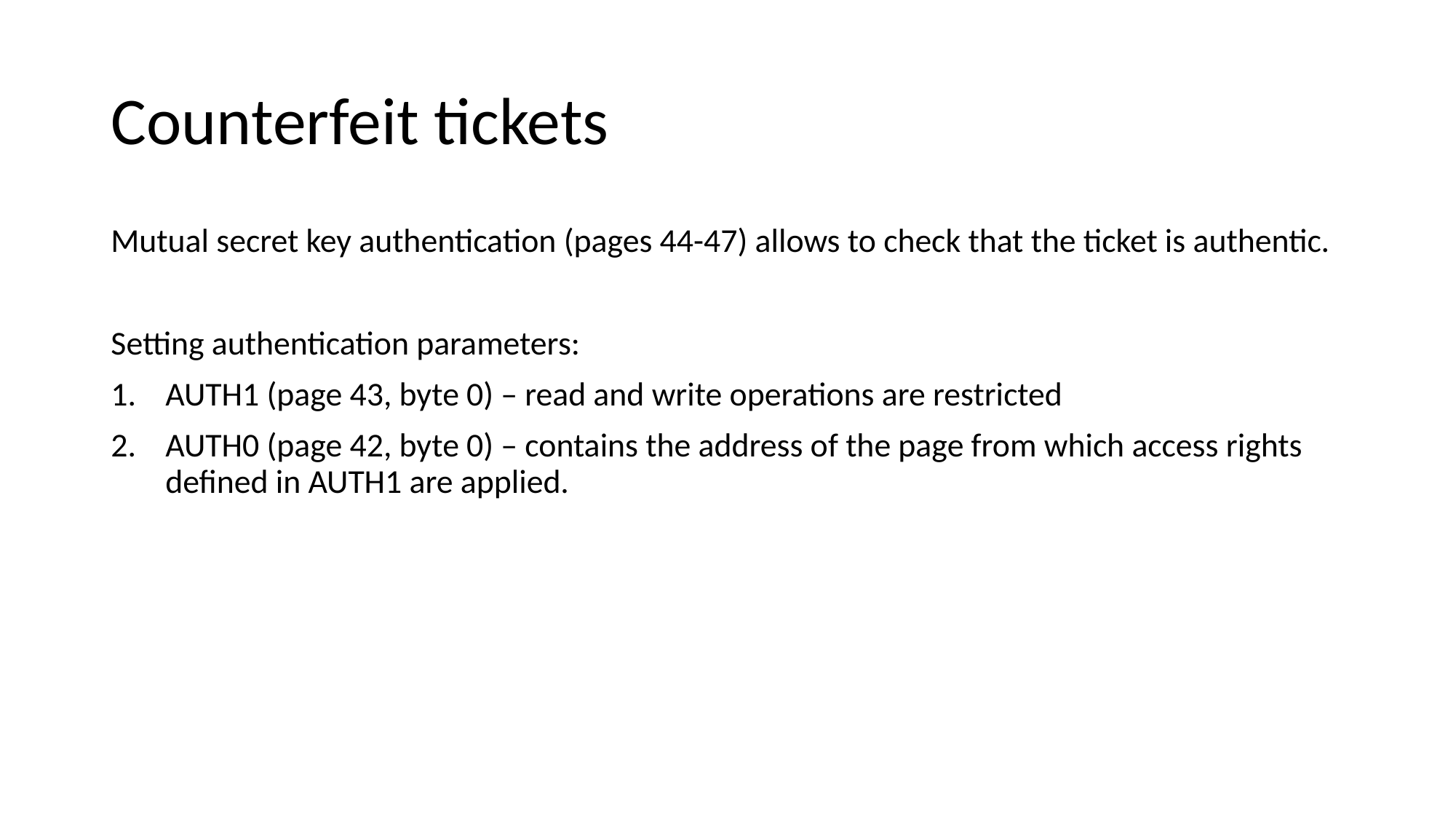

# Counterfeit tickets
Mutual secret key authentication (pages 44-47) allows to check that the ticket is authentic.

Setting authentication parameters:
AUTH1 (page 43, byte 0) – read and write operations are restricted
AUTH0 (page 42, byte 0) – contains the address of the page from which access rights defined in AUTH1 are applied.